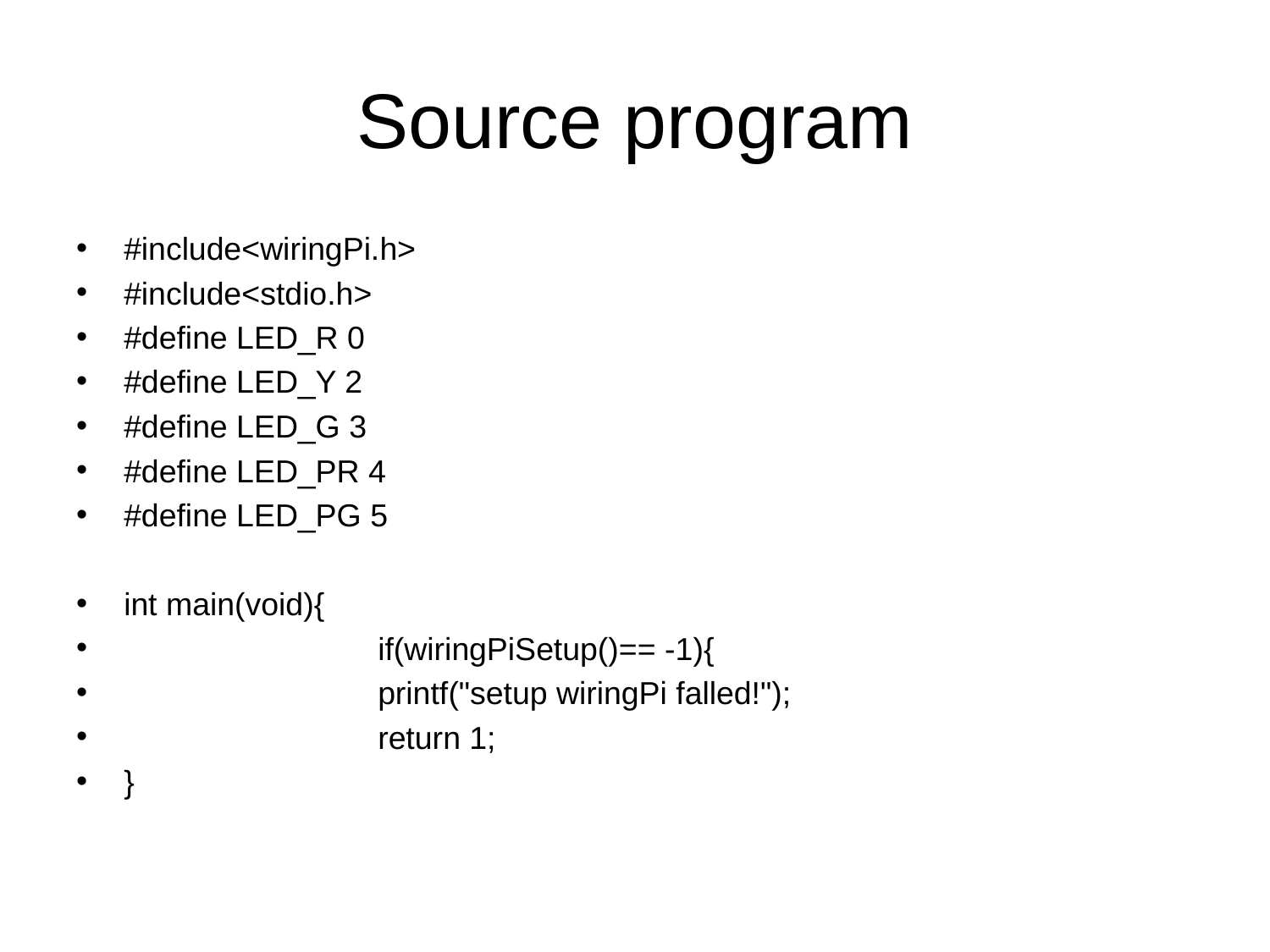

# Source program
#include<wiringPi.h>
#include<stdio.h>
#define LED_R 0
#define LED_Y 2
#define LED_G 3
#define LED_PR 4
#define LED_PG 5

int main(void){
		if(wiringPiSetup()== -1){
		printf("setup wiringPi falled!");
		return 1;
}